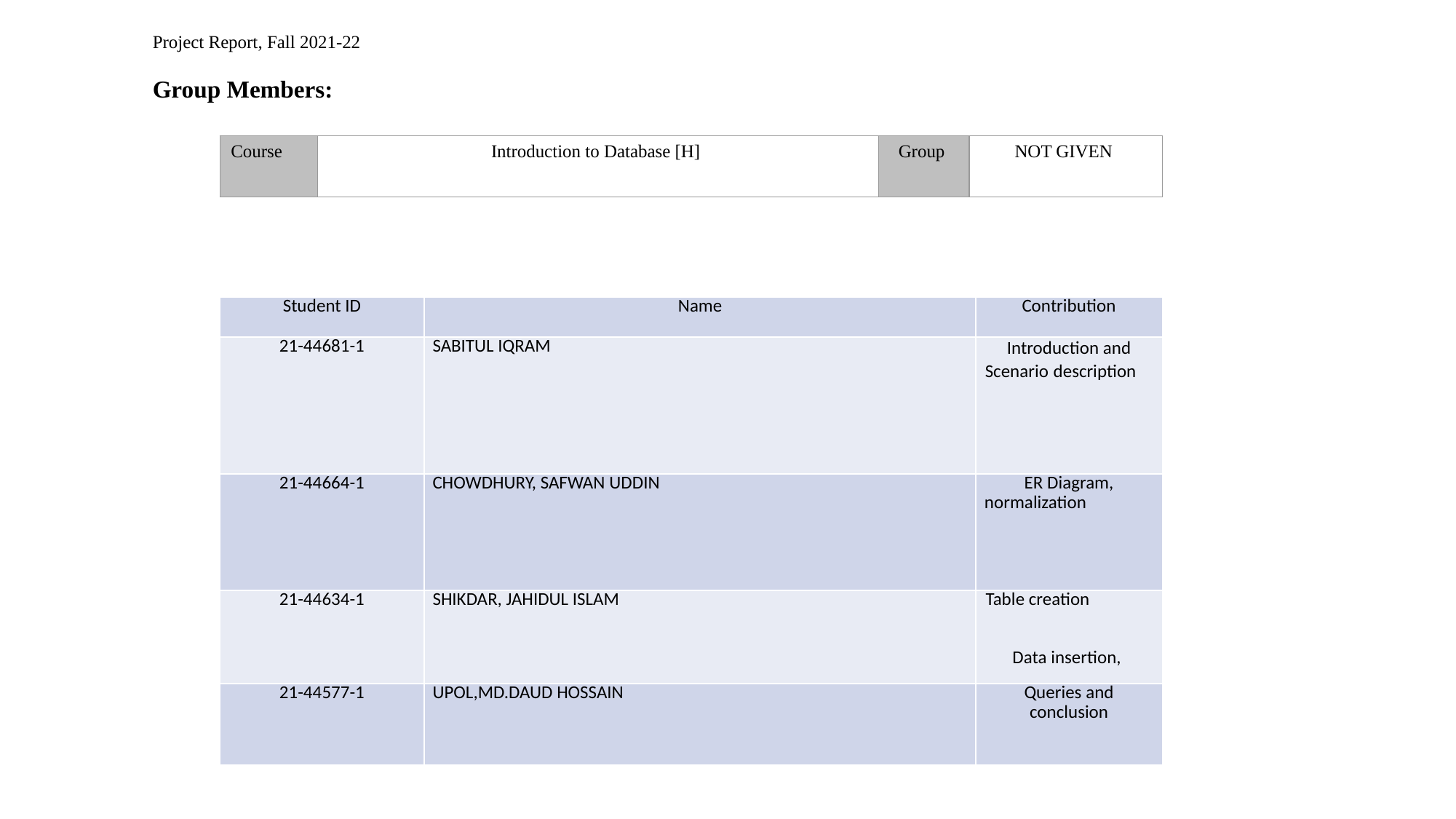

Project Report, Fall 2021-22

Group Members:

| Course | Introduction to Database [H] | Group | NOT GIVEN |
| --- | --- | --- | --- |
| Student ID | Name | Contribution |
| --- | --- | --- |
| 21-44681-1 | SABITUL IQRAM | Introduction and Scenario description |
| 21-44664-1 | CHOWDHURY, SAFWAN UDDIN | ER Diagram, normalization |
| 21-44634-1 | SHIKDAR, JAHIDUL ISLAM | Table creation Data insertion, |
| 21-44577-1 | UPOL,MD.DAUD HOSSAIN | Queries and conclusion |